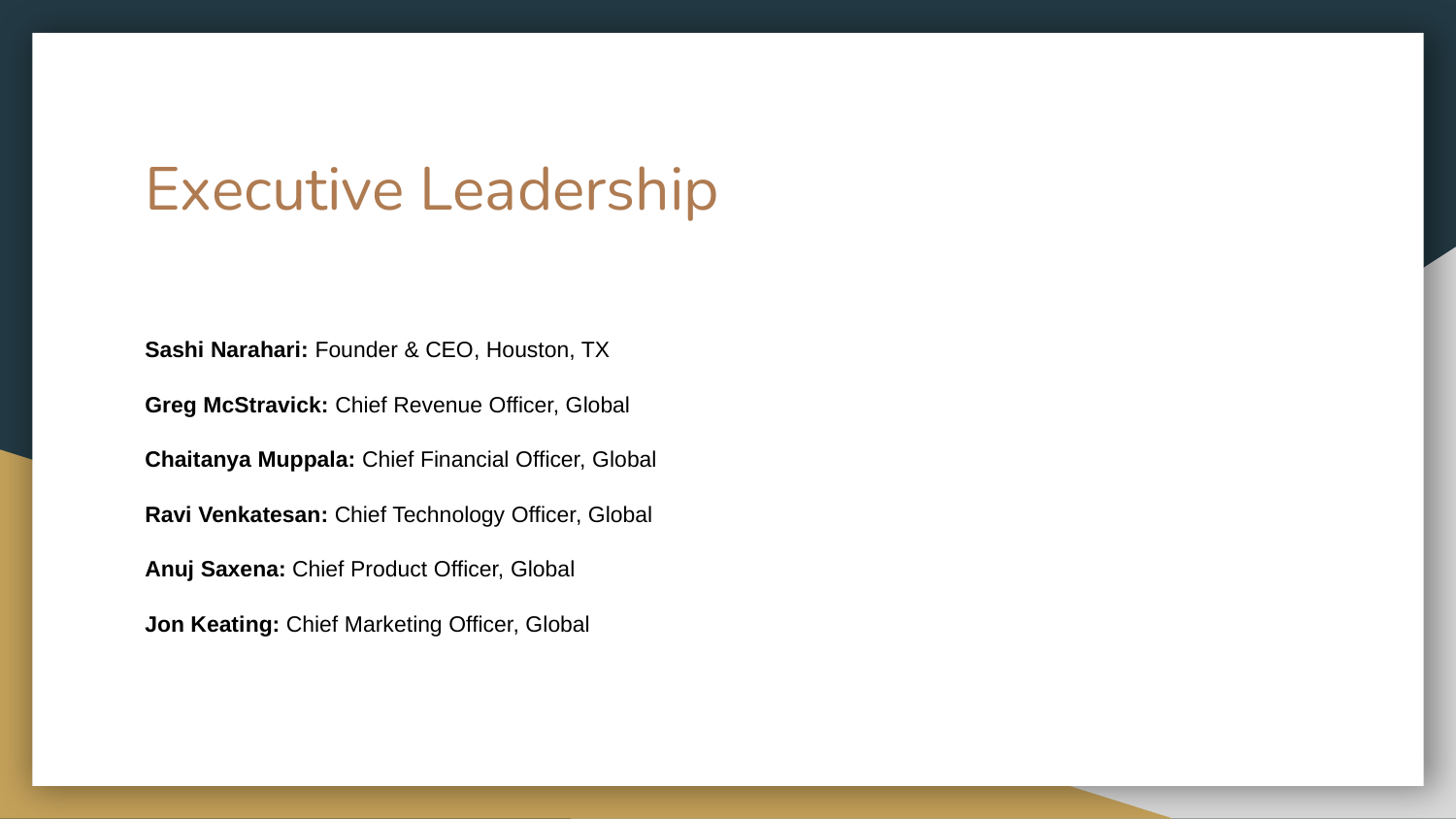

# Executive Leadership
Sashi Narahari: Founder & CEO, Houston, TX
Greg McStravick: Chief Revenue Officer, Global
Chaitanya Muppala: Chief Financial Officer, Global
Ravi Venkatesan: Chief Technology Officer, Global
Anuj Saxena: Chief Product Officer, Global
Jon Keating: Chief Marketing Officer, Global